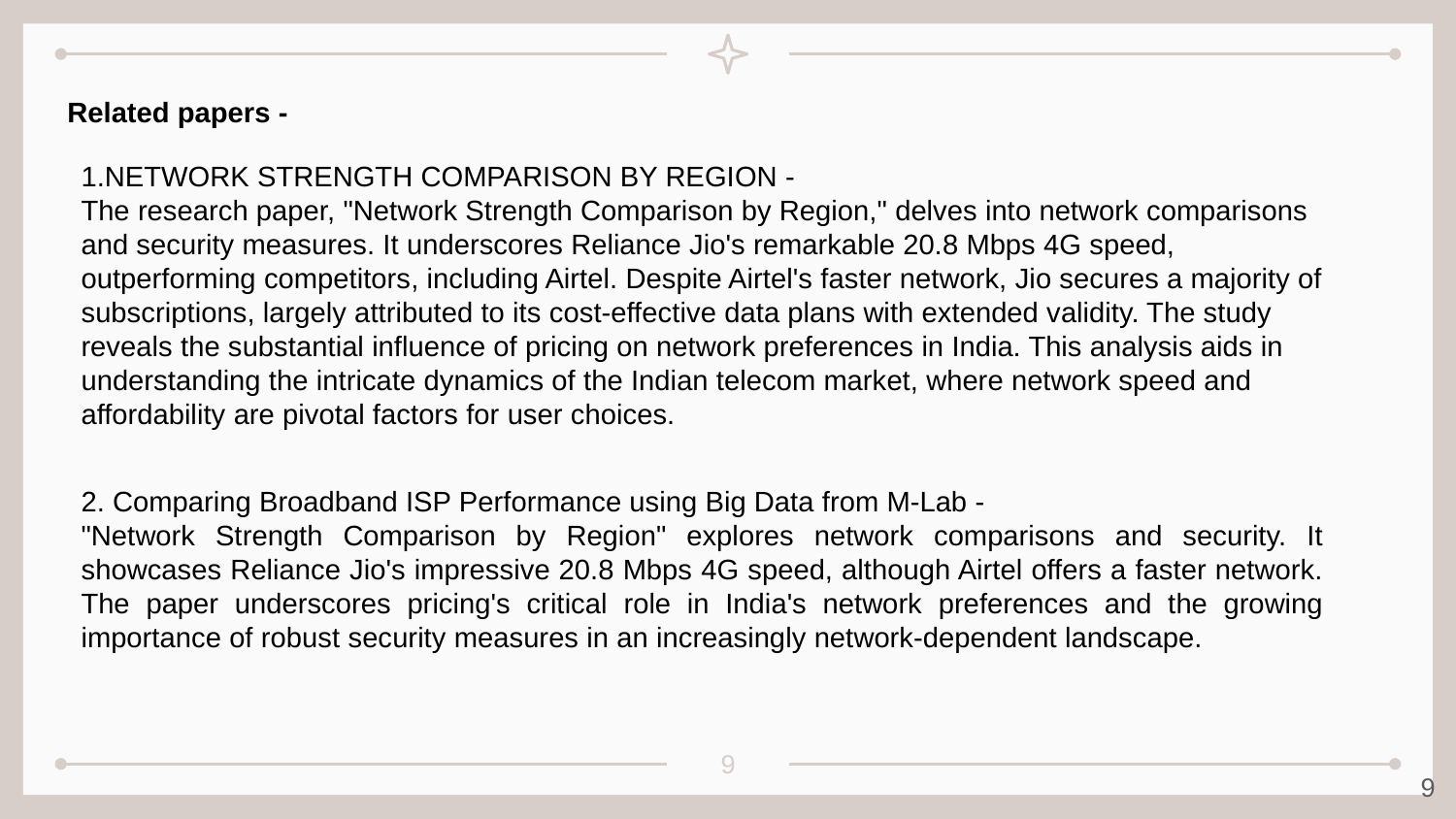

Related papers -
1.NETWORK STRENGTH COMPARISON BY REGION -
The research paper, "Network Strength Comparison by Region," delves into network comparisons and security measures. It underscores Reliance Jio's remarkable 20.8 Mbps 4G speed, outperforming competitors, including Airtel. Despite Airtel's faster network, Jio secures a majority of subscriptions, largely attributed to its cost-effective data plans with extended validity. The study reveals the substantial influence of pricing on network preferences in India. This analysis aids in understanding the intricate dynamics of the Indian telecom market, where network speed and affordability are pivotal factors for user choices.
2. Comparing Broadband ISP Performance using Big Data from M-Lab -
"Network Strength Comparison by Region" explores network comparisons and security. It showcases Reliance Jio's impressive 20.8 Mbps 4G speed, although Airtel offers a faster network. The paper underscores pricing's critical role in India's network preferences and the growing importance of robust security measures in an increasingly network-dependent landscape.
9
9